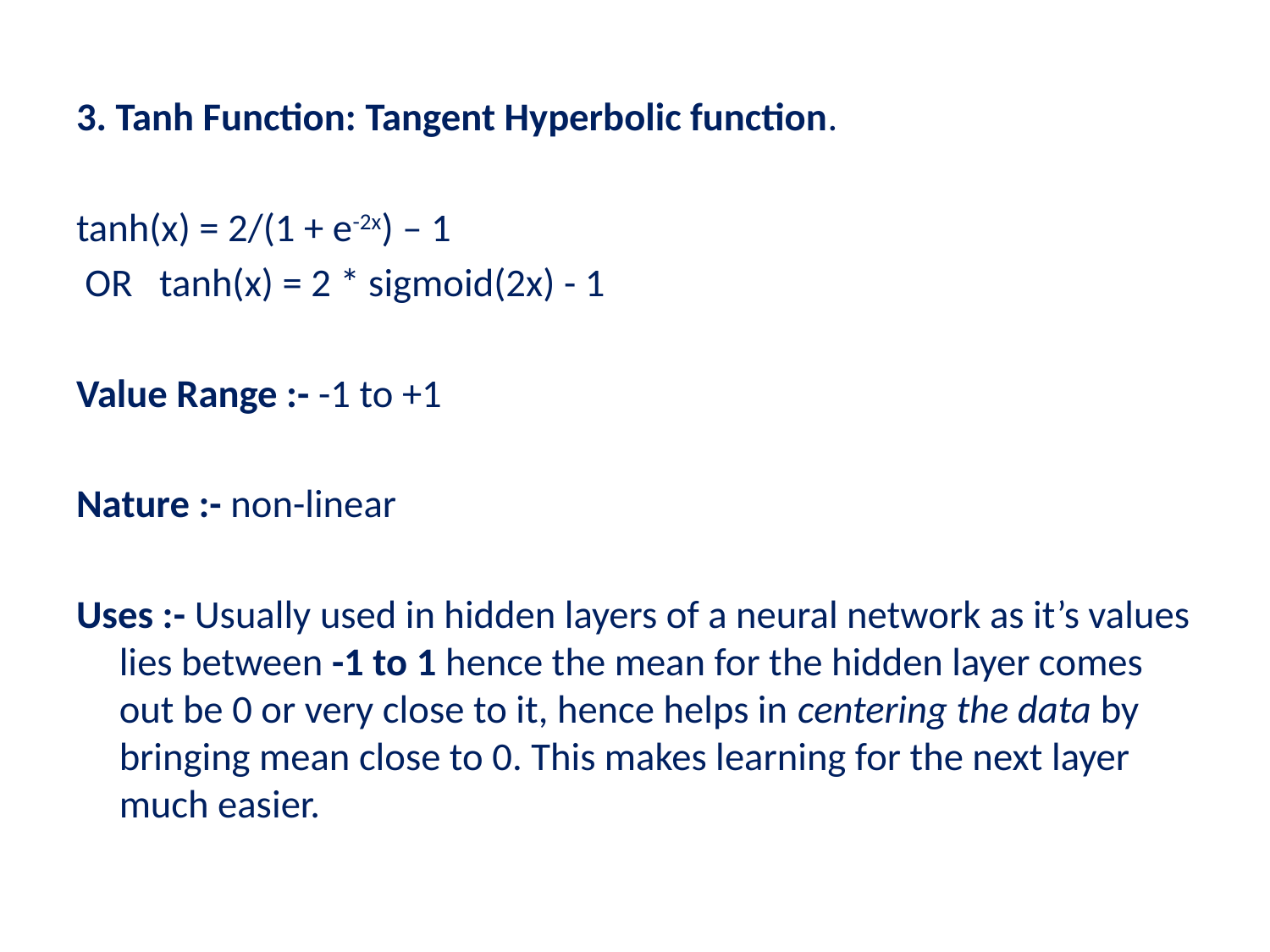

3. Tanh Function: Tangent Hyperbolic function.

tanh(x) = 2/(1 + e-2x) – 1
 OR   tanh(x) = 2 * sigmoid(2x) - 1

Value Range :- -1 to +1

Nature :- non-linear

Uses :- Usually used in hidden layers of a neural network as it’s values lies between -1 to 1 hence the mean for the hidden layer comes out be 0 or very close to it, hence helps in centering the data by bringing mean close to 0. This makes learning for the next layer much easier.